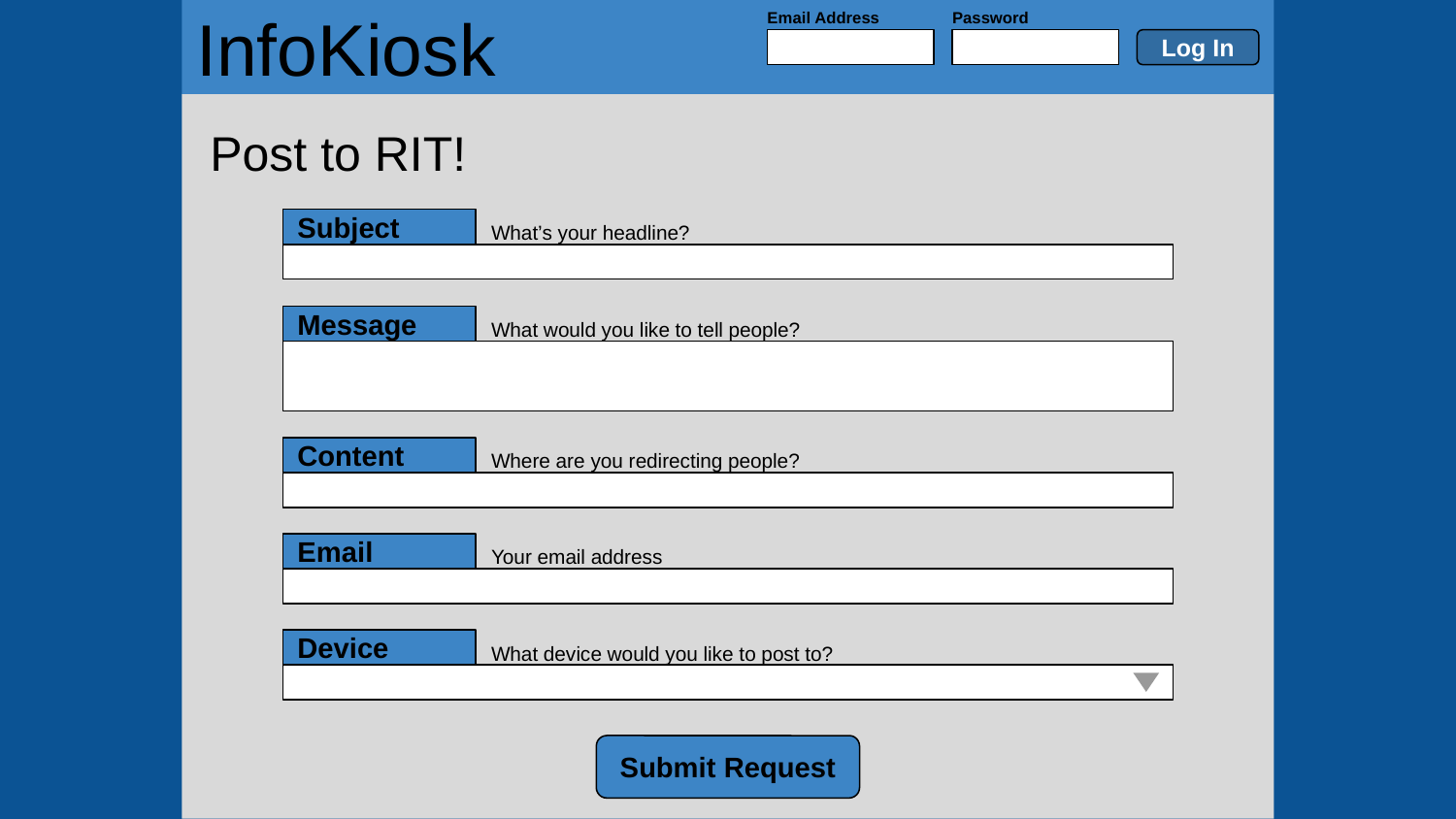

InfoKiosk
Email Address
Password

Log In

 Post to RIT!
What’s your headline?
Subject

Message
What would you like to tell people?

Content
Where are you redirecting people?

Your email address
Email

What device would you like to post to?
Device

Submit Request